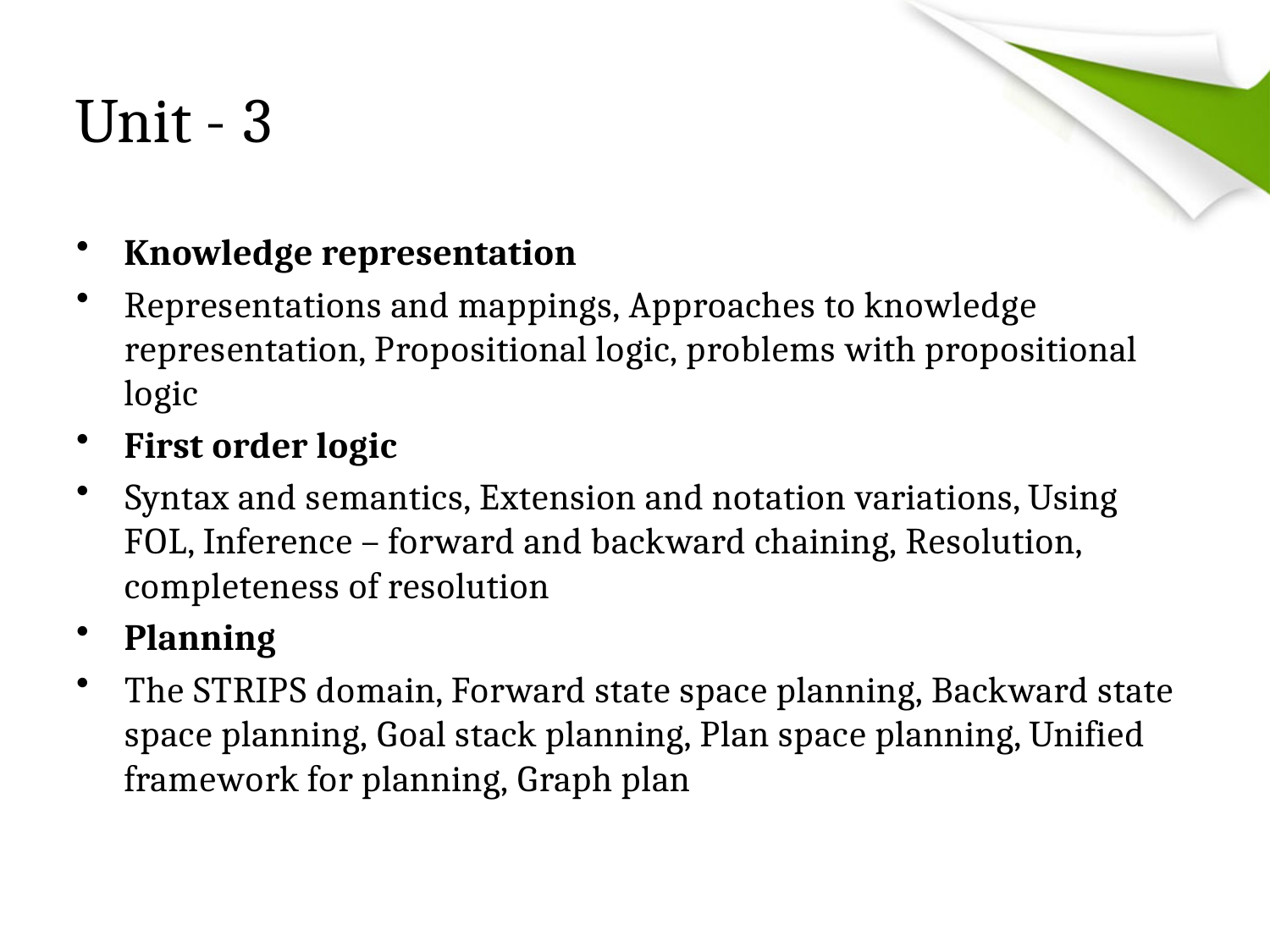

# Unit - 3
Knowledge representation
Representations and mappings, Approaches to knowledge representation, Propositional logic, problems with propositional logic
First order logic
Syntax and semantics, Extension and notation variations, Using FOL, Inference – forward and backward chaining, Resolution, completeness of resolution
Planning
The STRIPS domain, Forward state space planning, Backward state space planning, Goal stack planning, Plan space planning, Unified framework for planning, Graph plan